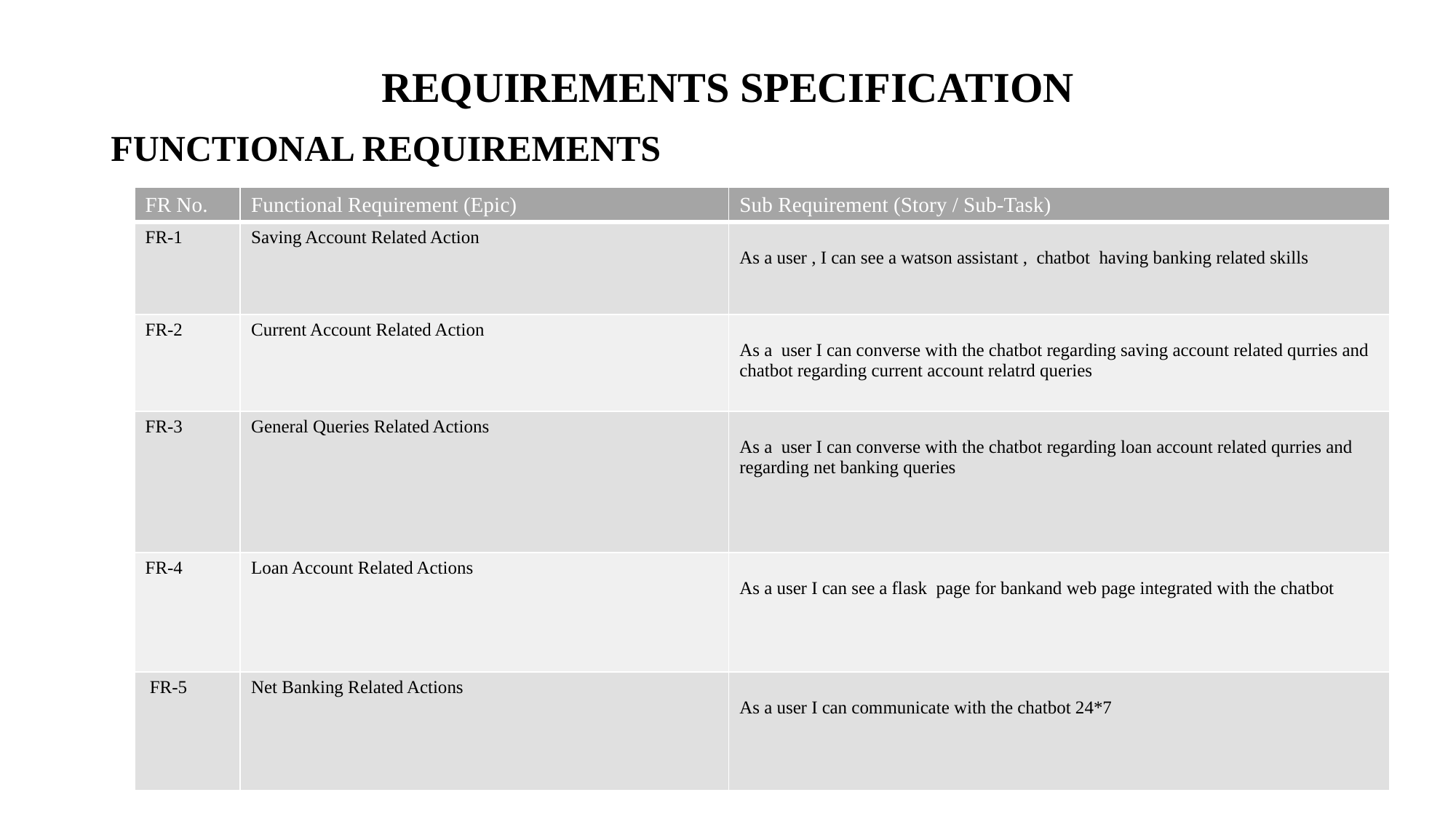

# REQUIREMENTS SPECIFICATION
FUNCTIONAL REQUIREMENTS

| FR No. | Functional Requirement (Epic) | Sub Requirement (Story / Sub-Task) |
| --- | --- | --- |
| FR-1 | Saving Account Related Action | As a user , I can see a watson assistant , chatbot having banking related skills |
| FR-2 | Current Account Related Action | As a user I can converse with the chatbot regarding saving account related qurries and chatbot regarding current account relatrd queries |
| FR-3 | General Queries Related Actions | As a user I can converse with the chatbot regarding loan account related qurries and regarding net banking queries |
| FR-4 | Loan Account Related Actions | As a user I can see a flask page for bankand web page integrated with the chatbot |
| FR-5 | Net Banking Related Actions | As a user I can communicate with the chatbot 24\*7 |